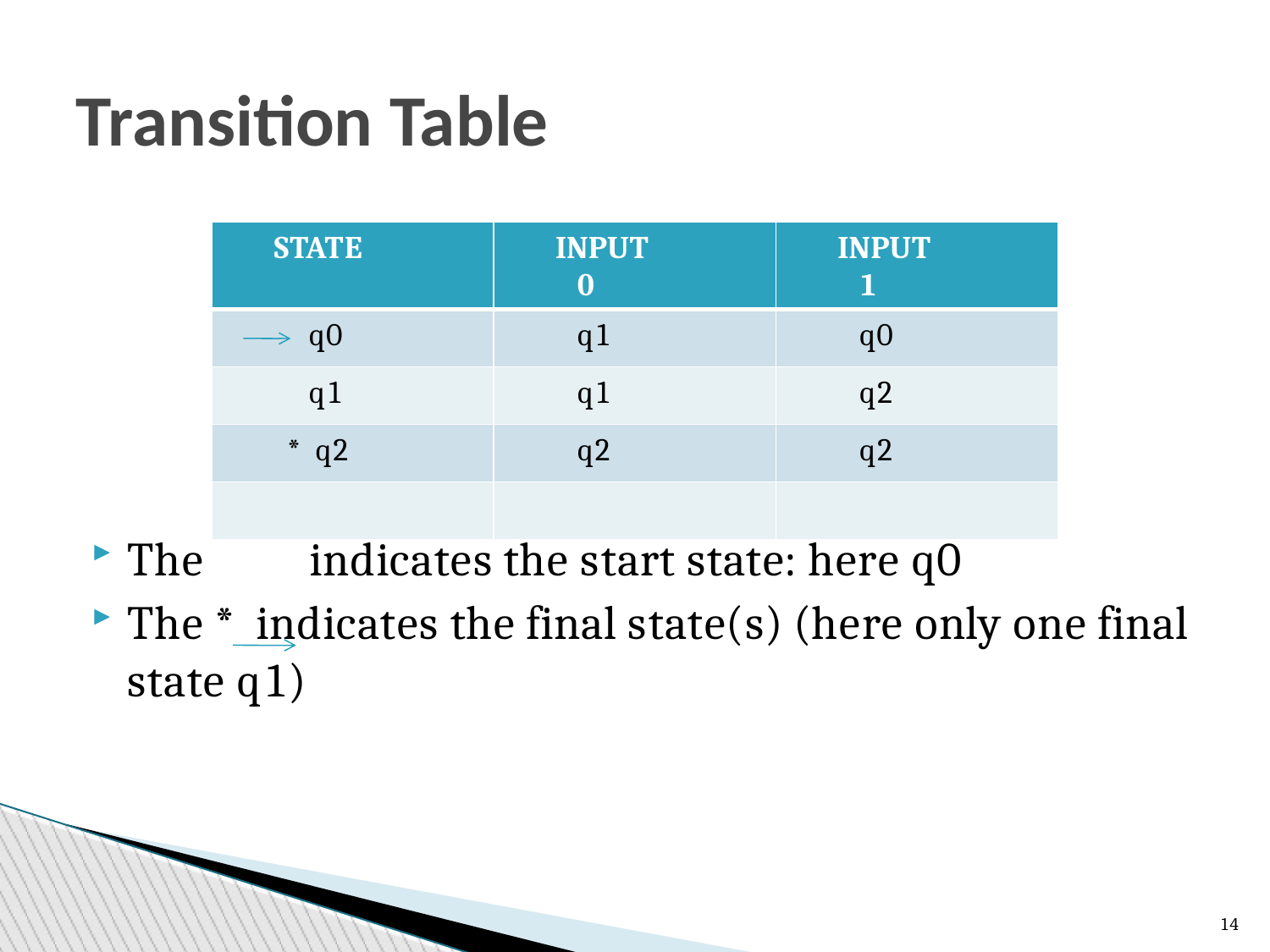

Transition Table

The          indicates the start state: here q0
The *  indicates the final state(s) (here only one final state q1)
| STATE | INPUT 0 | INPUT 1 |
| --- | --- | --- |
| q0 | q1 | q0 |
| q1 | q1 | q2 |
| \* q2 | q2 | q2 |
|  |  |  |

14